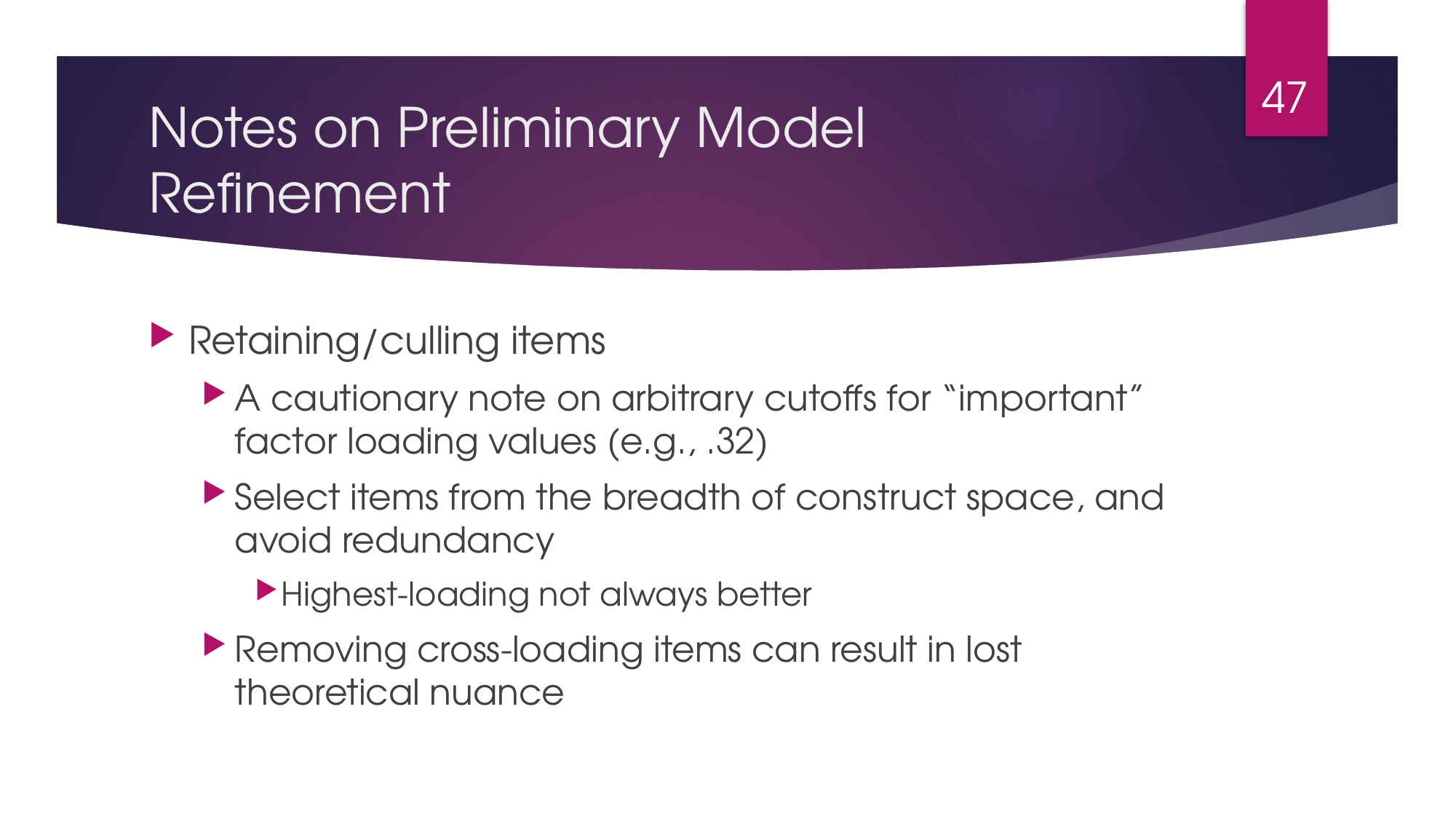

47
# Notes on Preliminary Model Refinement
Retaining/culling items
A cautionary note on arbitrary cutoffs for “important” factor loading values (e.g., .32)
Select items from the breadth of construct space, and avoid redundancy
Highest-loading not always better
Removing cross-loading items can result in lost theoretical nuance